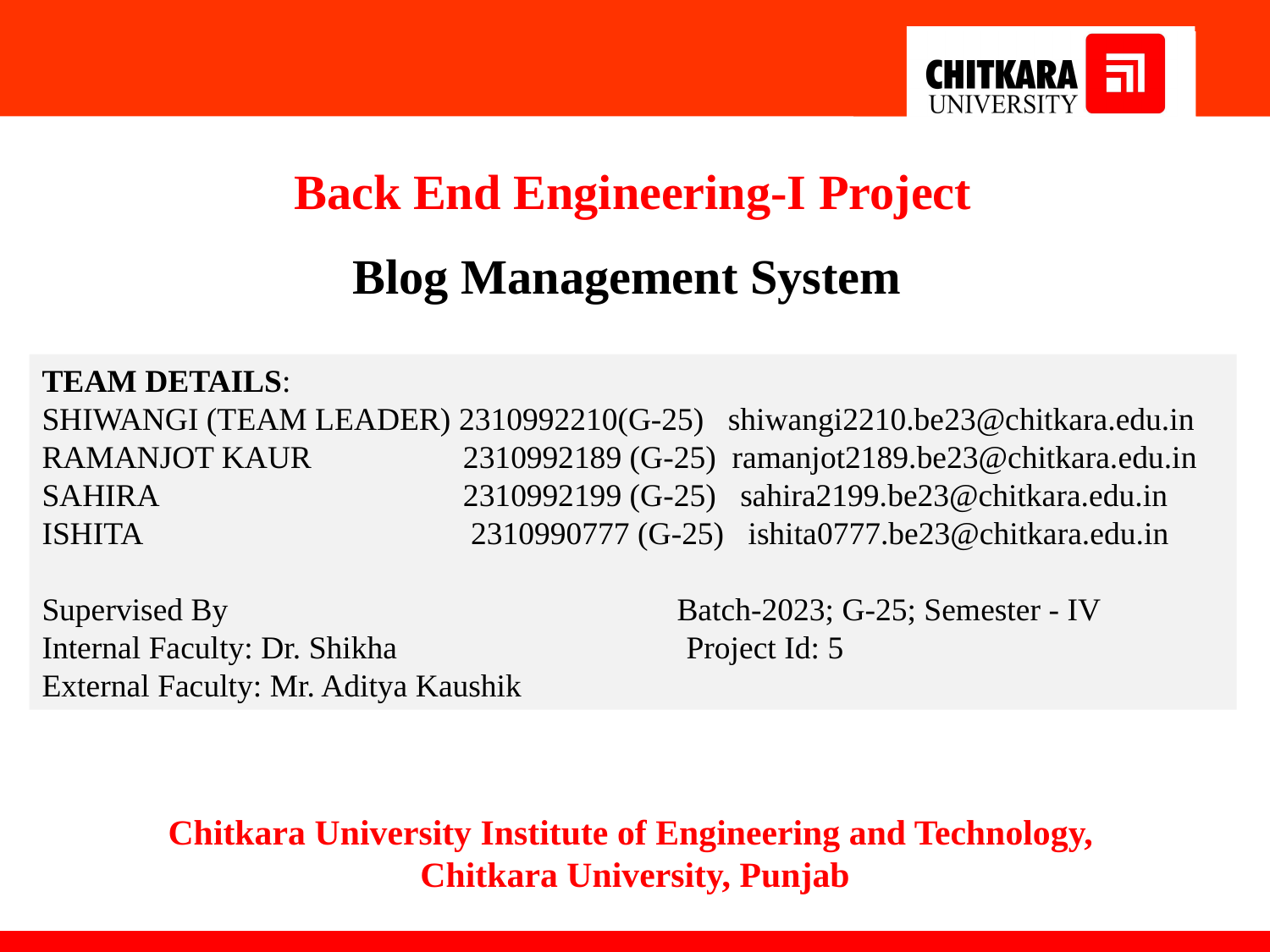

Back End Engineering-I Project

Blog Management System
TEAM DETAILS:
SHIWANGI (TEAM LEADER) 2310992210(G-25)   shiwangi2210.be23@chitkara.edu.in
RAMANJOT KAUR	     2310992189 (G-25)  ramanjot2189.be23@chitkara.edu.in
SAHIRA	 		     2310992199 (G-25)   sahira2199.be23@chitkara.edu.in
ISHITA                                         2310990777 (G-25)   ishita0777.be23@chitkara.edu.in

Supervised By				Batch-2023; G-25; Semester - IV
Internal Faculty: Dr. Shikha                                    Project Id: 5
External Faculty: Mr. Aditya Kaushik
:

Chitkara University Institute of Engineering and Technology,
Chitkara University, Punjab